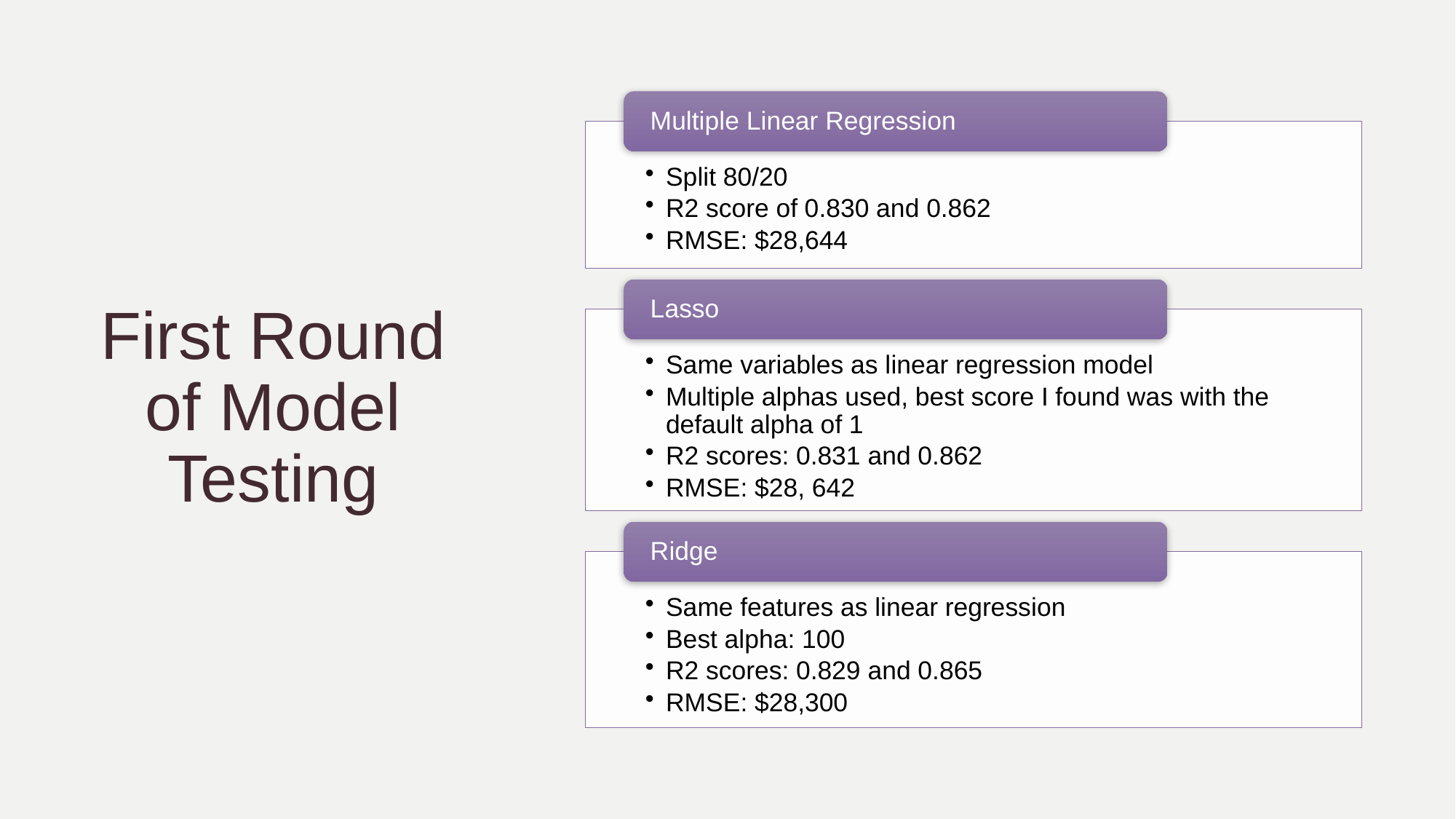

# First Round of Model Testing
Split 80/20
R2 score of 0.830 and 0.862
RMSE: $28,644
Multiple Linear Regression
Same variables as linear regression model
Multiple alphas used, best score I found was with the default alpha of 1
R2 scores: 0.831 and 0.862
RMSE: $28, 642
Lasso
Same features as linear regression
Best alpha: 100
R2 scores: 0.829 and 0.865
RMSE: $28,300
Ridge